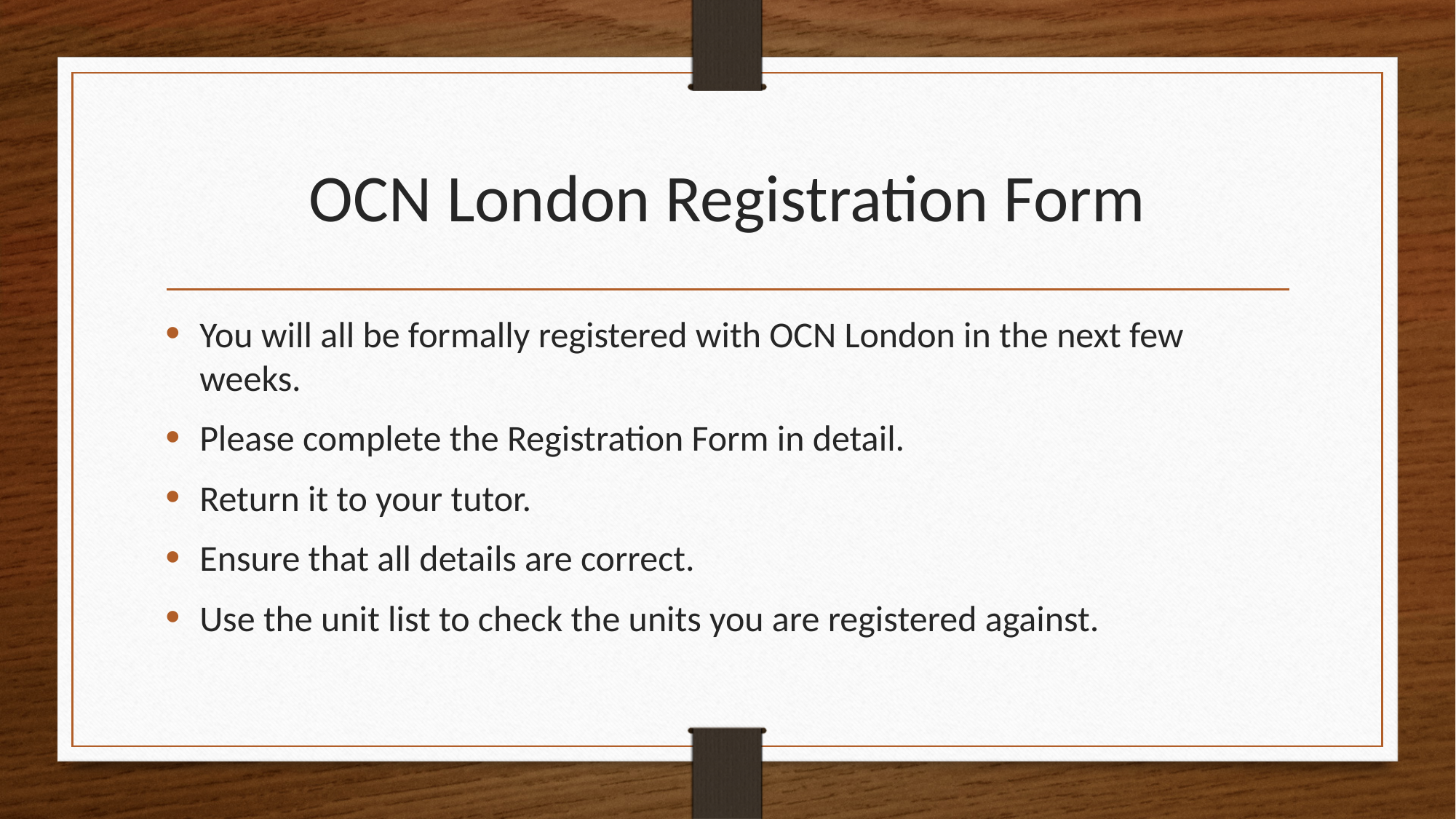

# OCN London Registration Form
You will all be formally registered with OCN London in the next few weeks.
Please complete the Registration Form in detail.
Return it to your tutor.
Ensure that all details are correct.
Use the unit list to check the units you are registered against.